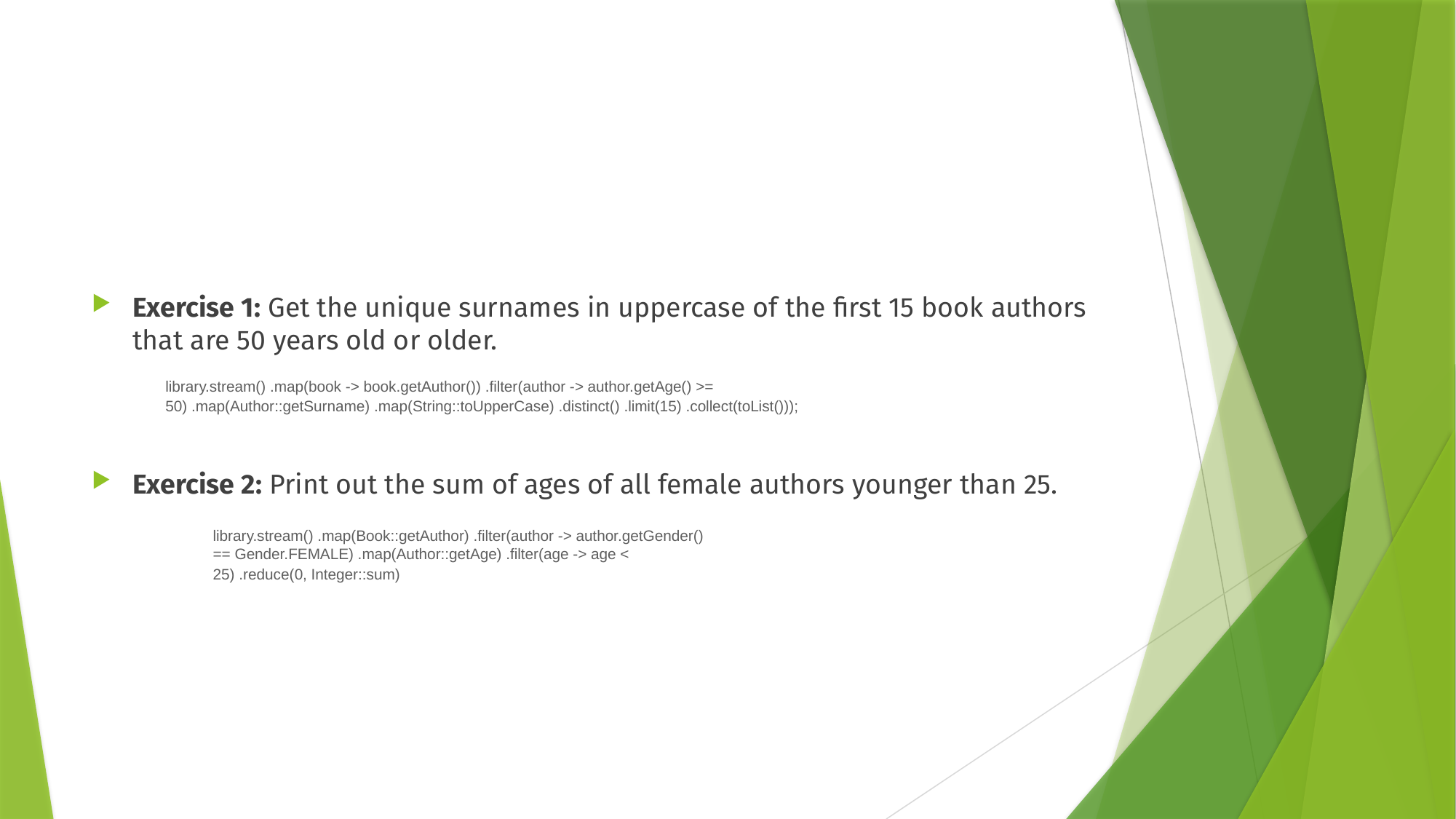

#
Exercise 1: Get the unique surnames in uppercase of the first 15 book authors that are 50 years old or older.

Exercise 2: Print out the sum of ages of all female authors younger than 25.

library.stream() .map(book -> book.getAuthor()) .filter(author -> author.getAge() >= 50) .map(Author::getSurname) .map(String::toUpperCase) .distinct() .limit(15) .collect(toList()));
library.stream() .map(Book::getAuthor) .filter(author -> author.getGender() == Gender.FEMALE) .map(Author::getAge) .filter(age -> age < 25) .reduce(0, Integer::sum)